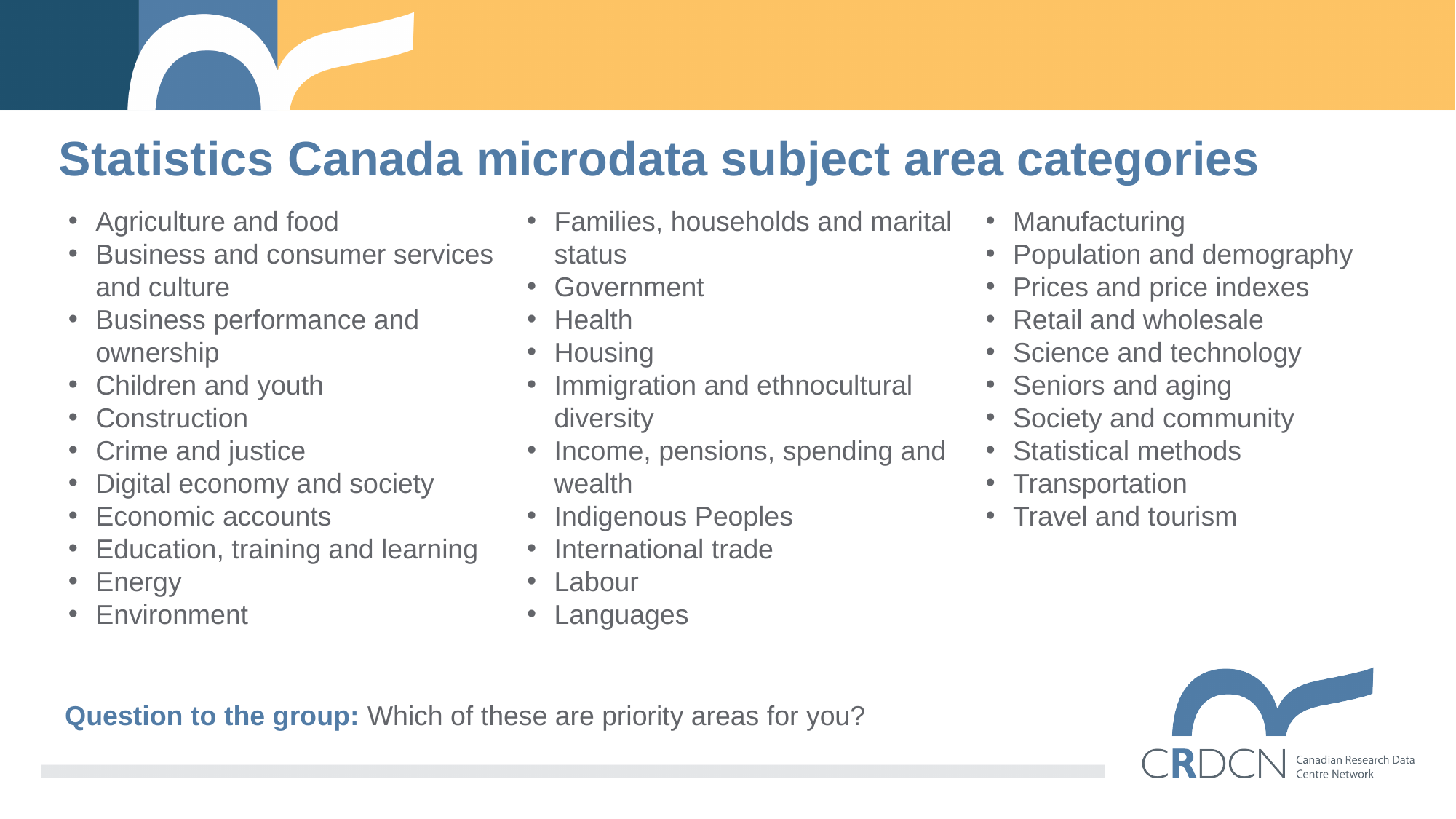

# Statistics Canada microdata subject area categories
Agriculture and food
Business and consumer services and culture
Business performance and ownership
Children and youth
Construction
Crime and justice
Digital economy and society
Economic accounts
Education, training and learning
Energy
Environment
Families, households and marital status
Government
Health
Housing
Immigration and ethnocultural diversity
Income, pensions, spending and wealth
Indigenous Peoples
International trade
Labour
Languages
Manufacturing
Population and demography
Prices and price indexes
Retail and wholesale
Science and technology
Seniors and aging
Society and community
Statistical methods
Transportation
Travel and tourism

Question to the group: Which of these are priority areas for you?